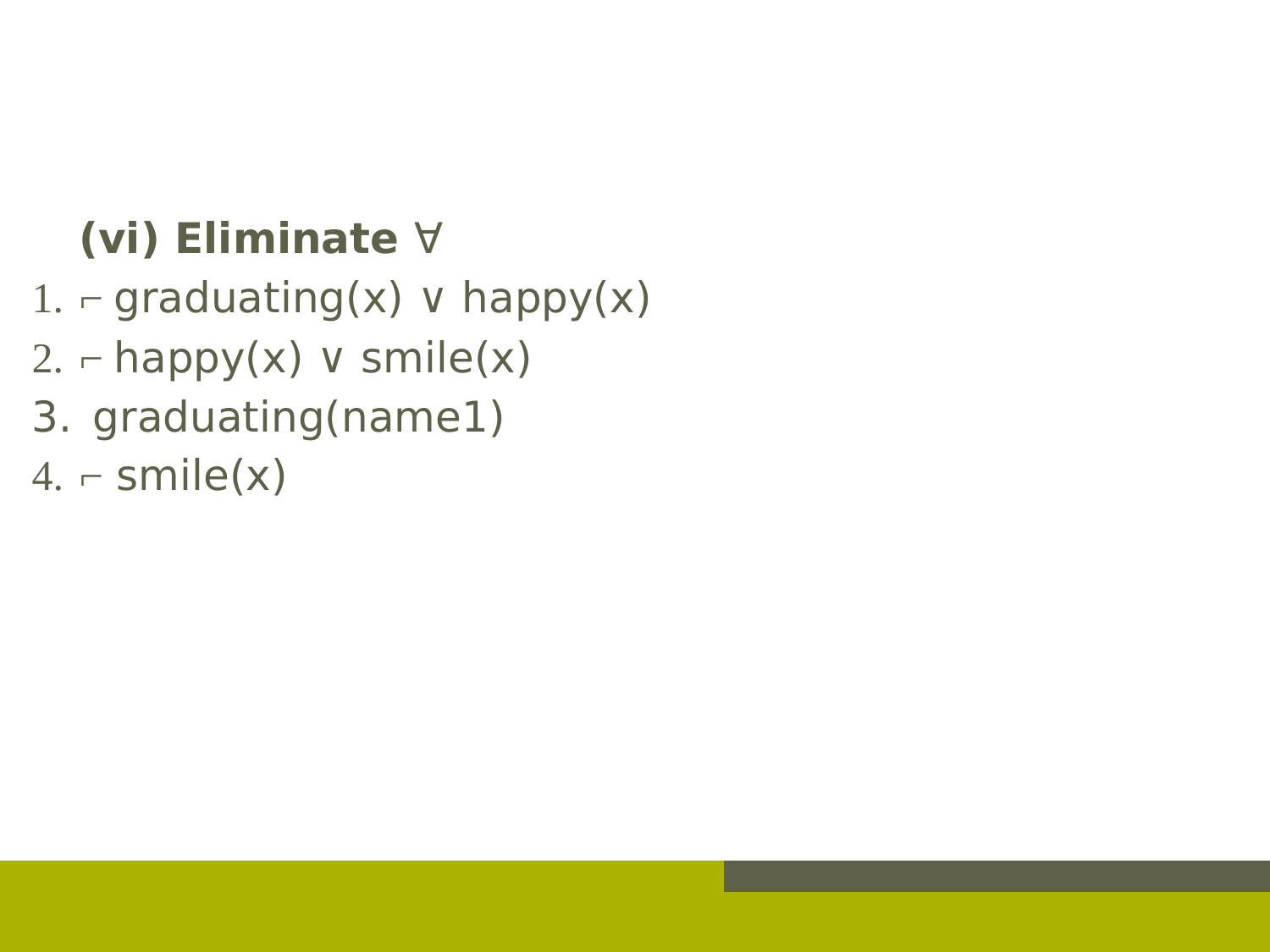

#
(vi) Eliminate ∀
⌐ graduating(x) ∨ happy(x)
⌐ happy(x) ∨ smile(x)
 graduating(name1)
⌐ smile(x)